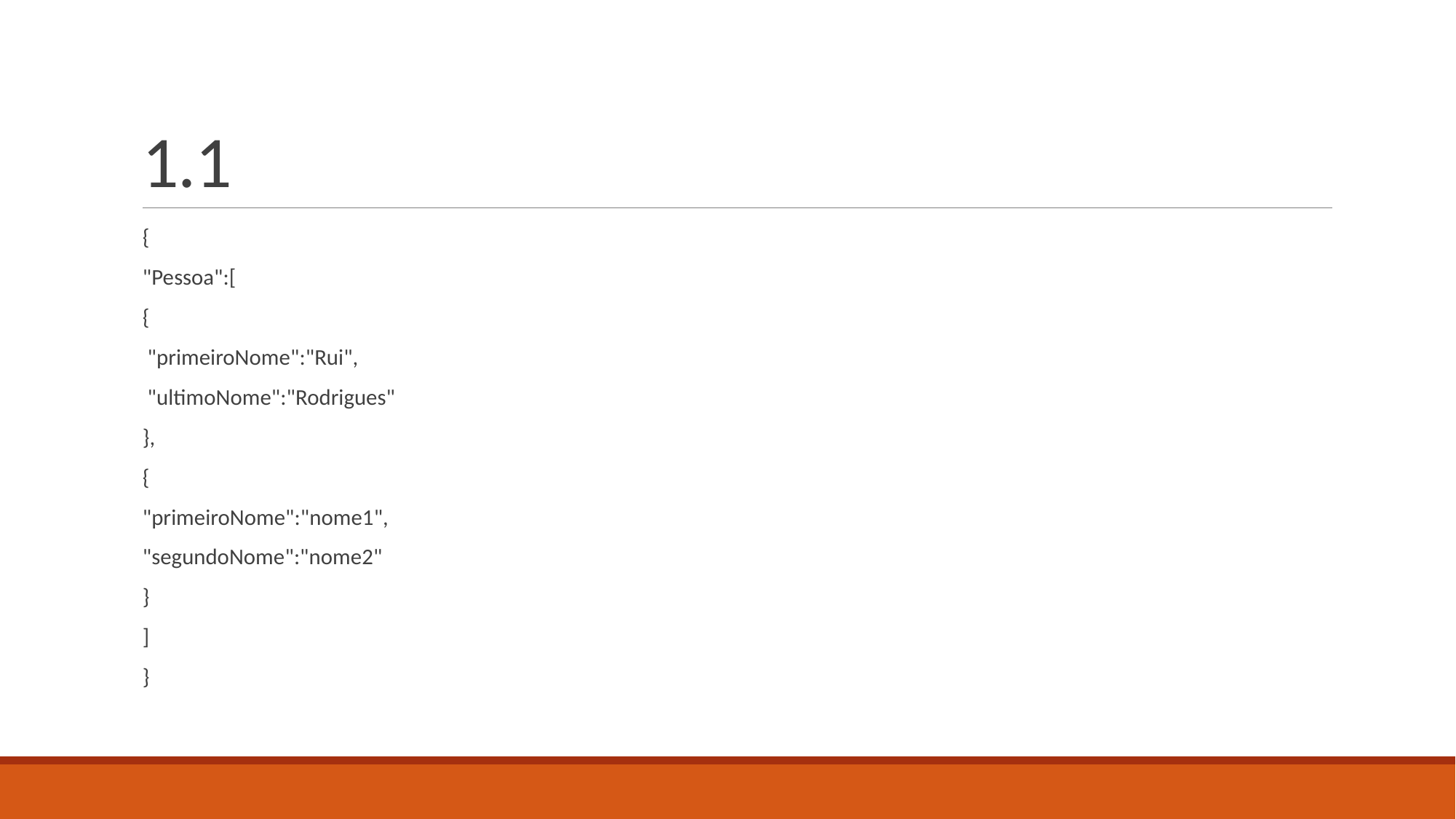

# 1.1
{
"Pessoa":[
{
 "primeiroNome":"Rui",
 "ultimoNome":"Rodrigues"
},
{
"primeiroNome":"nome1",
"segundoNome":"nome2"
}
]
}